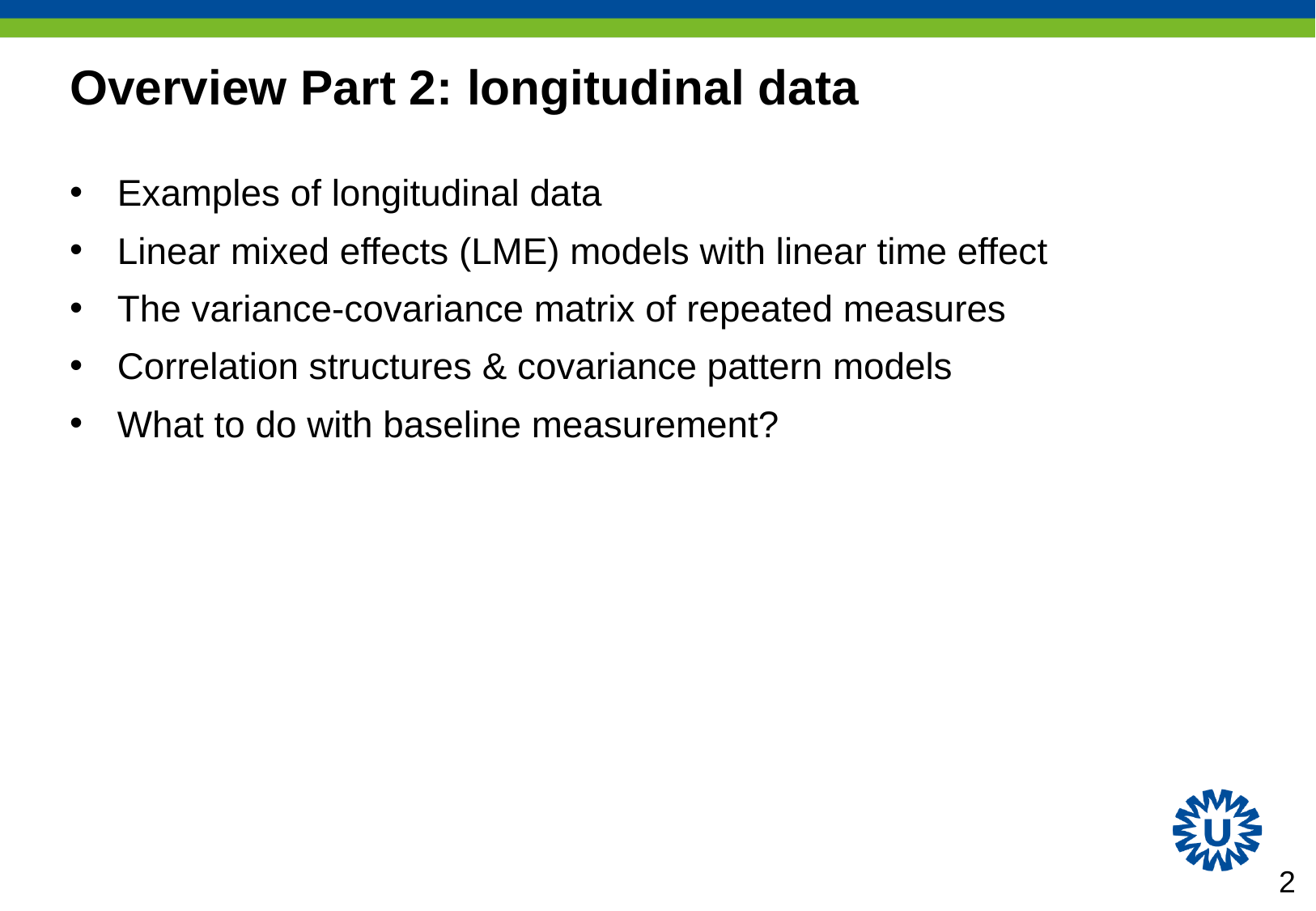

# Overview Part 2: longitudinal data
Examples of longitudinal data
Linear mixed effects (LME) models with linear time effect
The variance-covariance matrix of repeated measures
Correlation structures & covariance pattern models
What to do with baseline measurement?

2